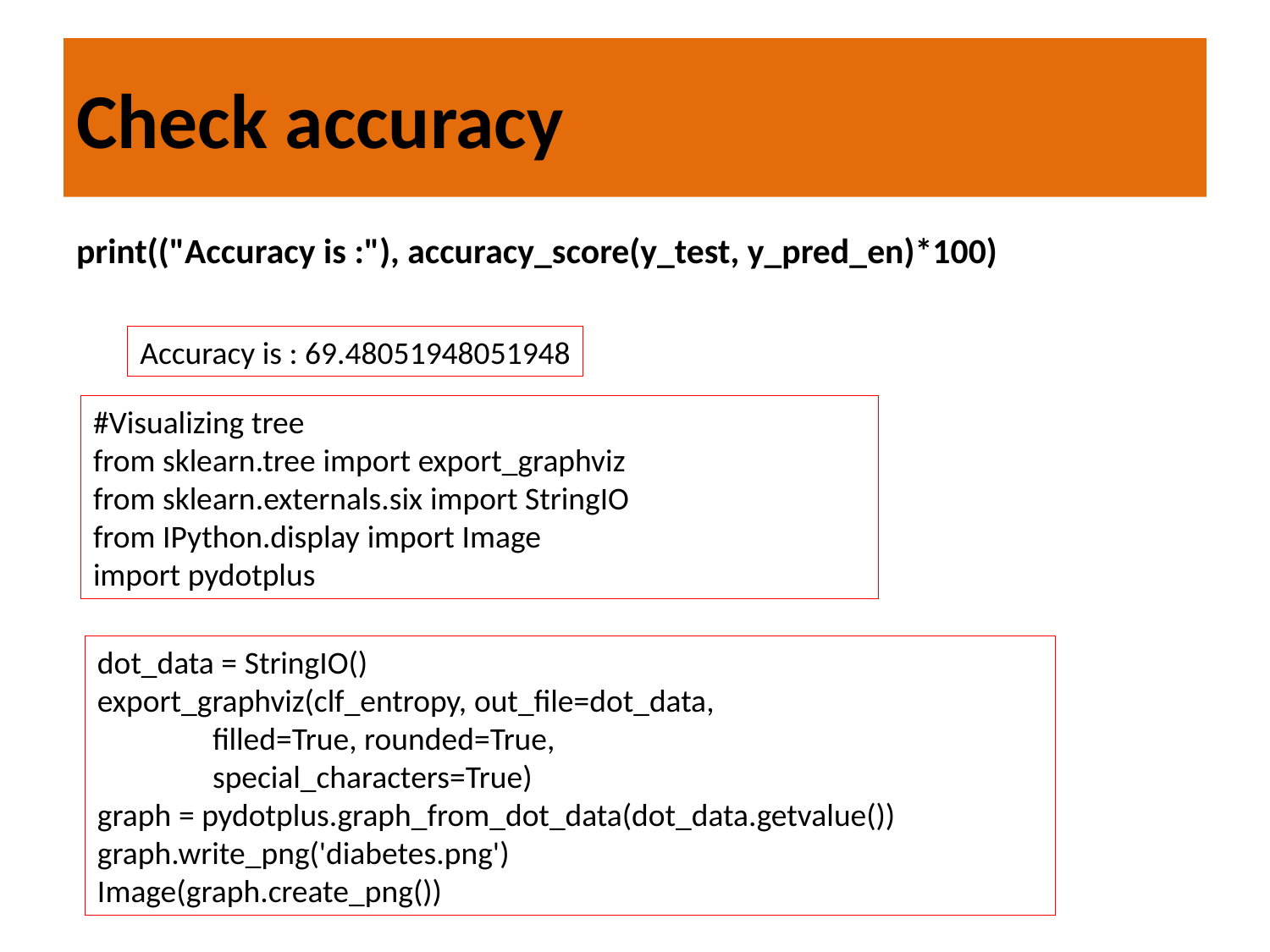

# Check accuracy
print(("Accuracy is :"), accuracy_score(y_test, y_pred_en)*100)
Accuracy is : 69.48051948051948
#Visualizing tree
from sklearn.tree import export_graphviz
from sklearn.externals.six import StringIO
from IPython.display import Image
import pydotplus
dot_data = StringIO()
export_graphviz(clf_entropy, out_file=dot_data,
                filled=True, rounded=True,
                special_characters=True)
graph = pydotplus.graph_from_dot_data(dot_data.getvalue())
graph.write_png('diabetes.png')
Image(graph.create_png())